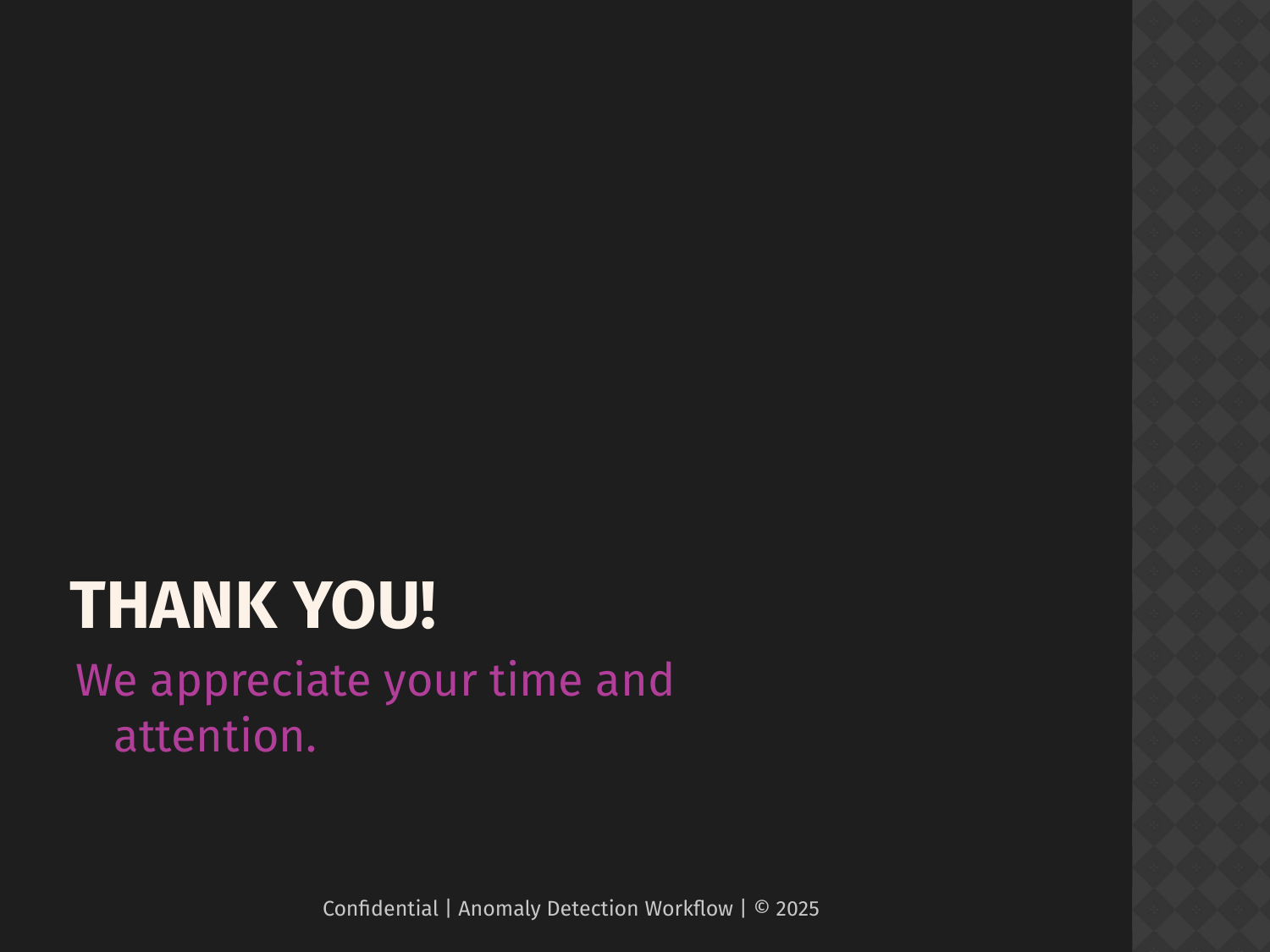

Thank You!
We appreciate your time and attention.
Confidential | Anomaly Detection Workflow | © 2025